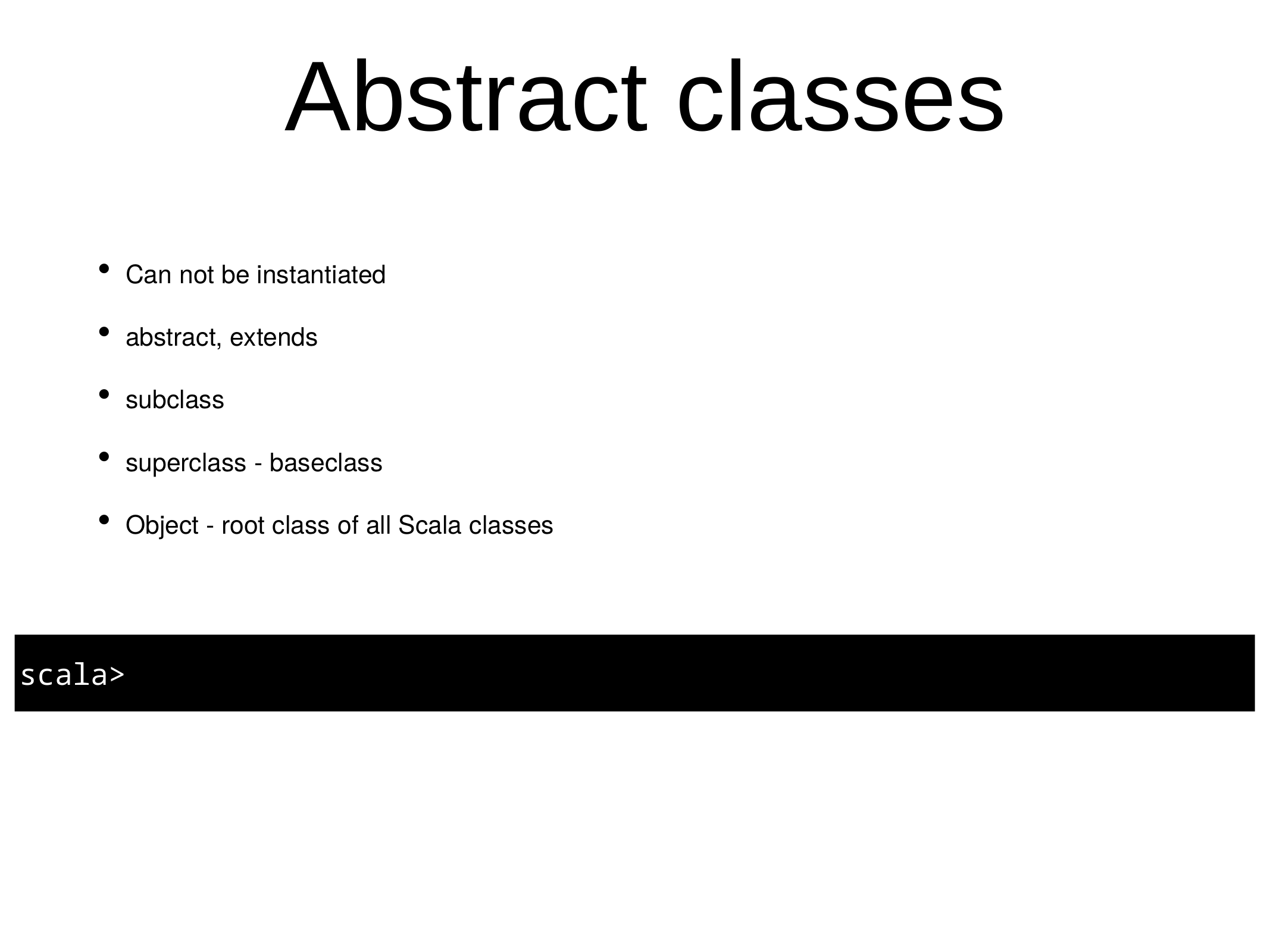

# Abstract classes
Can not be instantiated
abstract, extends
subclass
superclass - baseclass
Object - root class of all Scala classes
scala>